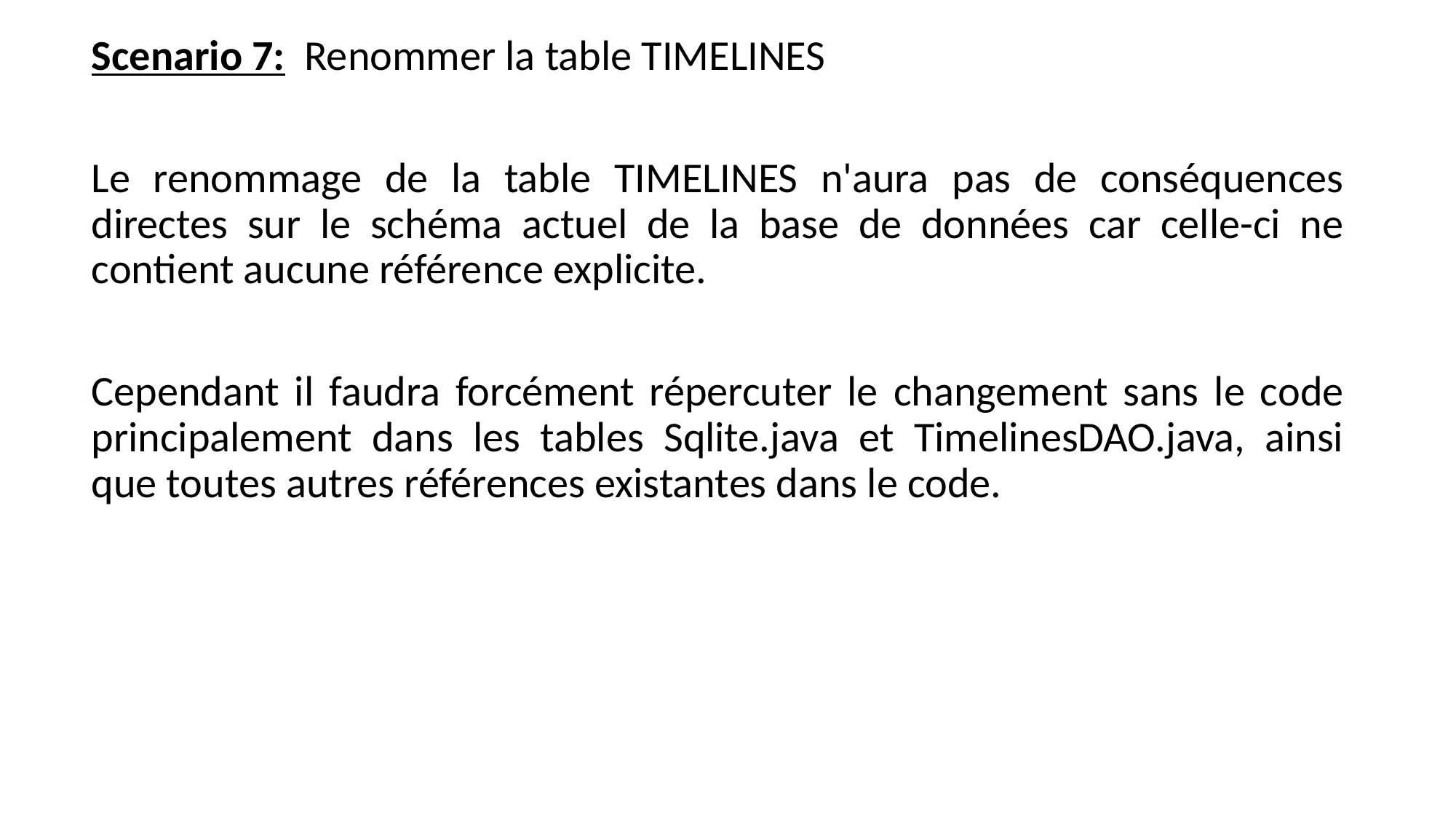

Scenario 7:  Renommer la table TIMELINES

Le renommage de la table TIMELINES n'aura pas de conséquences directes sur le schéma actuel de la base de données car celle-ci ne contient aucune référence explicite.

Cependant il faudra forcément répercuter le changement sans le code principalement dans les tables Sqlite.java et TimelinesDAO.java, ainsi que toutes autres références existantes dans le code.